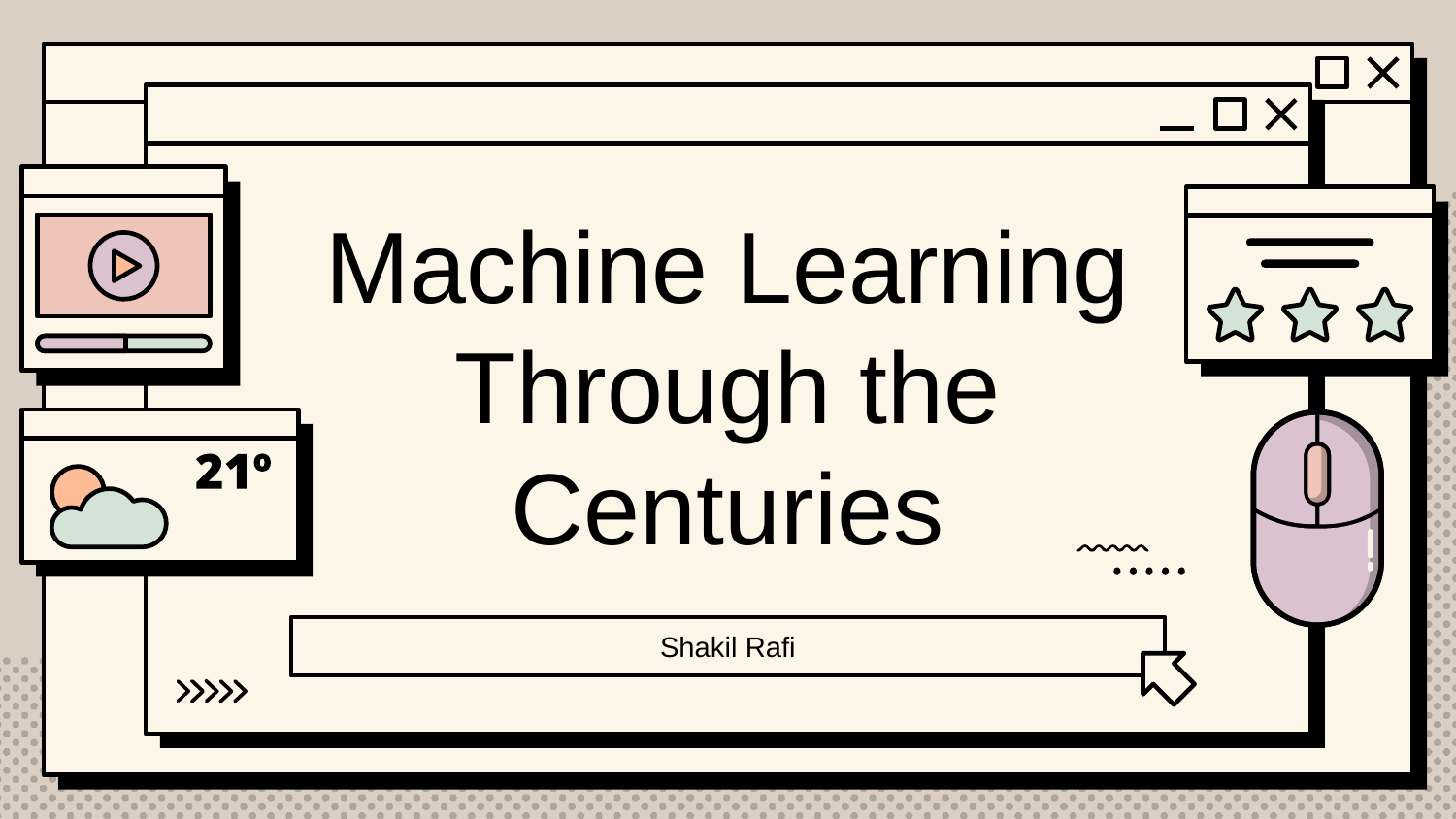

# Machine Learning Through the Centuries

Shakil Rafi